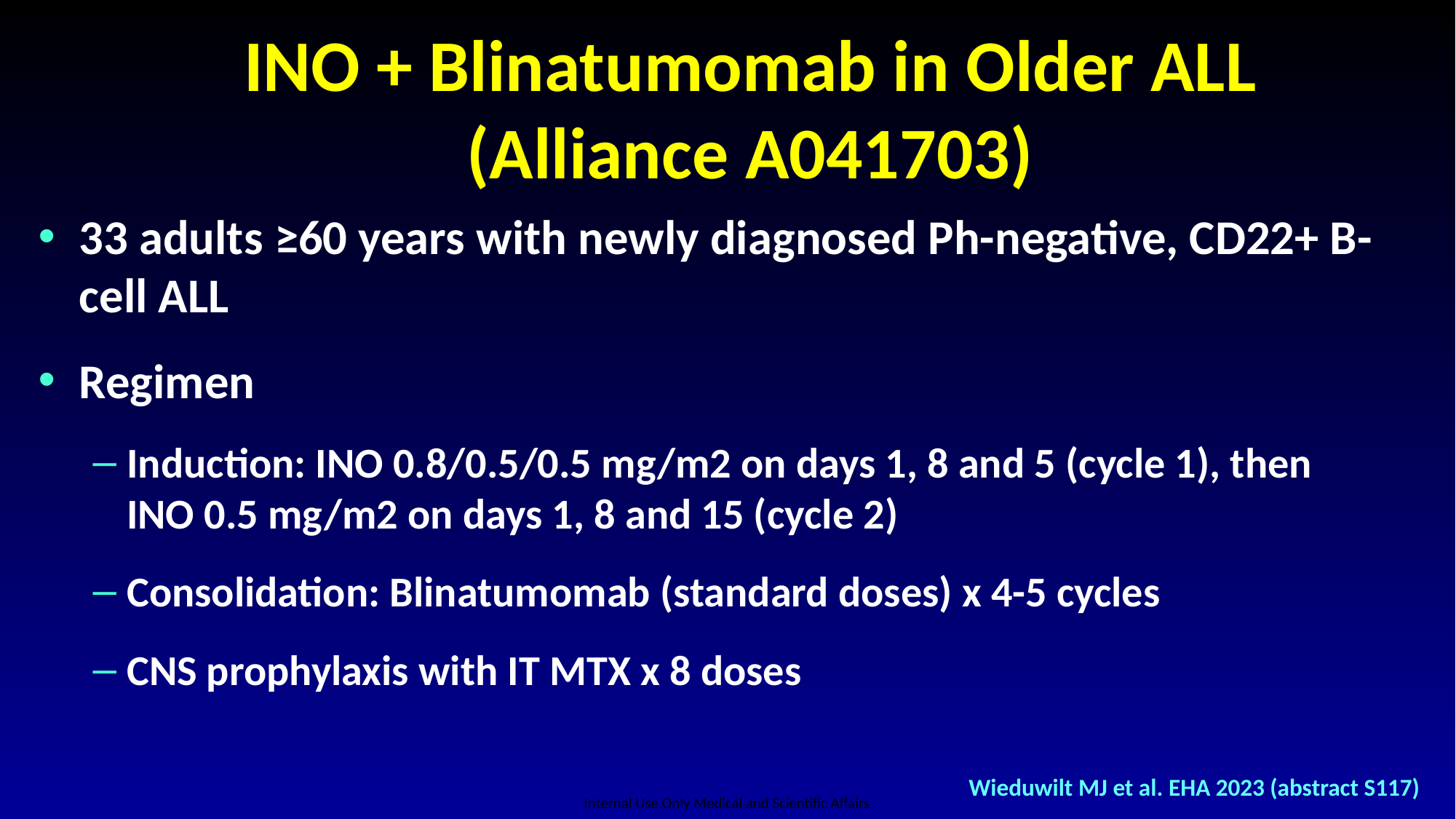

# INO + Blinatumomab in Older ALL (Alliance A041703)
33 adults ≥60 years with newly diagnosed Ph-negative, CD22+ B-cell ALL
Regimen
Induction: INO 0.8/0.5/0.5 mg/m2 on days 1, 8 and 5 (cycle 1), then INO 0.5 mg/m2 on days 1, 8 and 15 (cycle 2)
Consolidation: Blinatumomab (standard doses) x 4-5 cycles
CNS prophylaxis with IT MTX x 8 doses
Wieduwilt MJ et al. EHA 2023 (abstract S117)